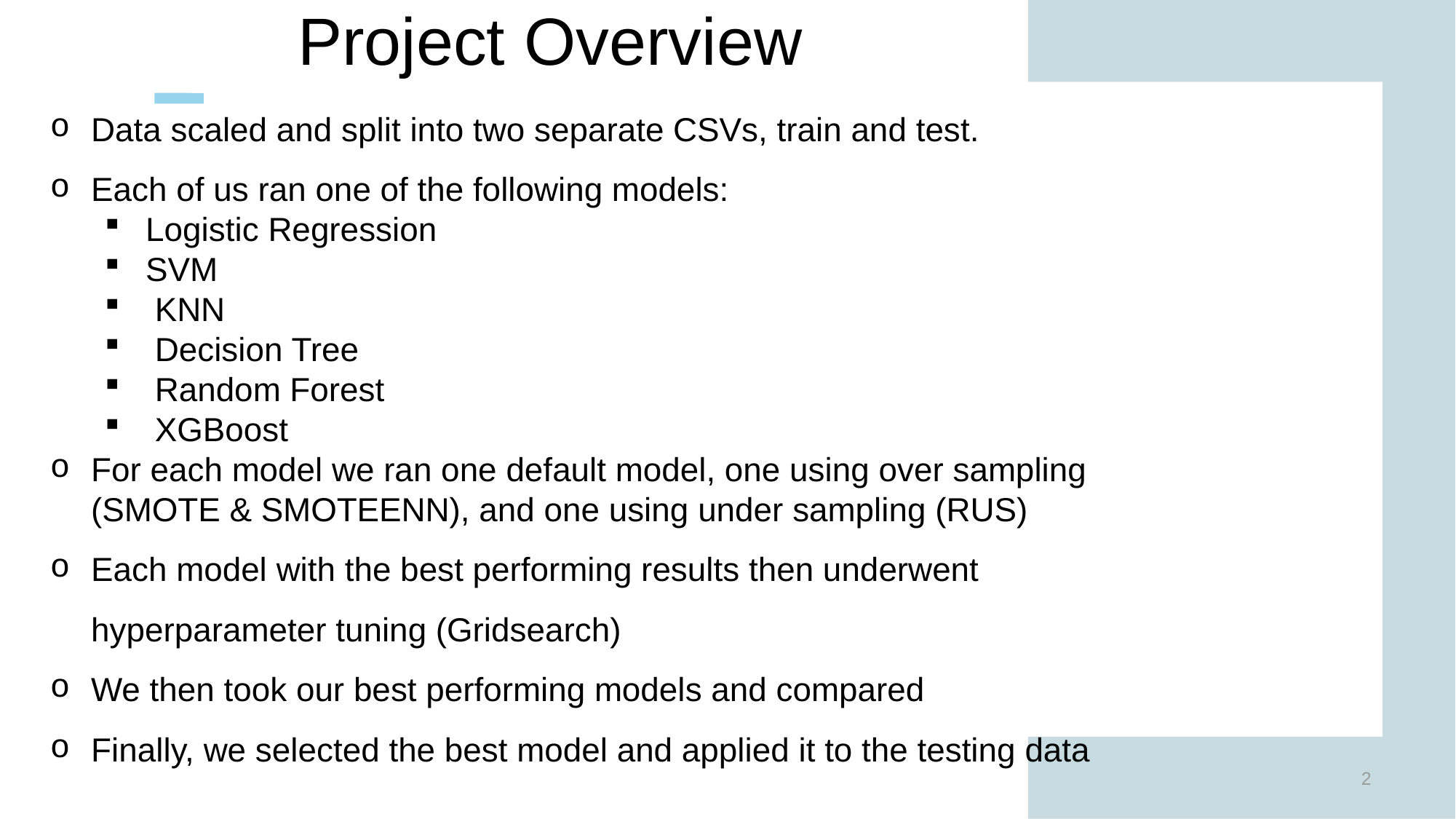

# Project Overview
Data scaled and split into two separate CSVs, train and test.
Each of us ran one of the following models:
Logistic Regression
SVM
 KNN
 Decision Tree
 Random Forest
 XGBoost
For each model we ran one default model, one using over sampling (SMOTE & SMOTEENN), and one using under sampling (RUS)
Each model with the best performing results then underwent hyperparameter tuning (Gridsearch)
We then took our best performing models and compared
Finally, we selected the best model and applied it to the testing data

2